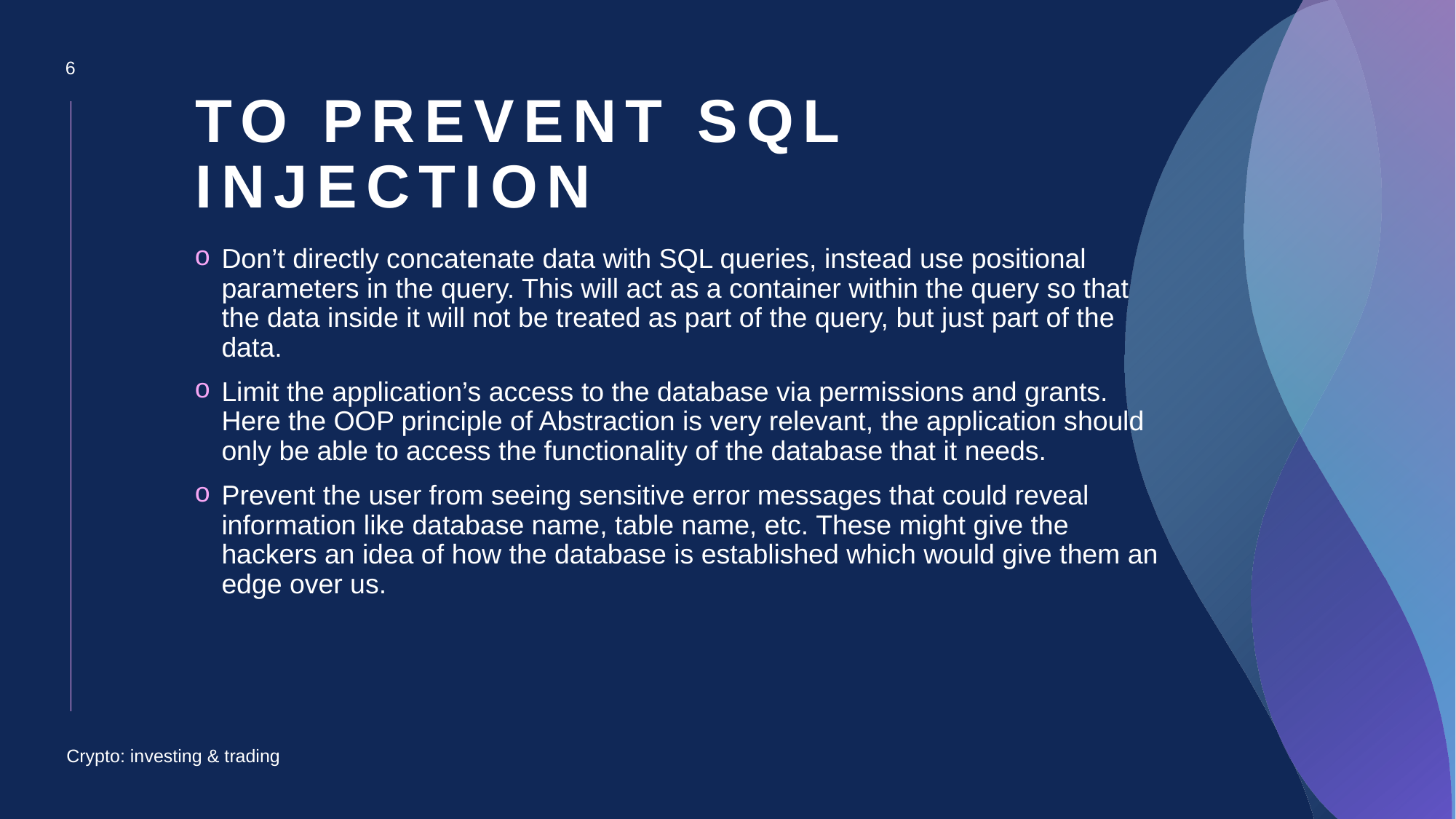

6
# To Prevent sql injection
Don’t directly concatenate data with SQL queries, instead use positional parameters in the query. This will act as a container within the query so that the data inside it will not be treated as part of the query, but just part of the data.
Limit the application’s access to the database via permissions and grants. Here the OOP principle of Abstraction is very relevant, the application should only be able to access the functionality of the database that it needs.
Prevent the user from seeing sensitive error messages that could reveal information like database name, table name, etc. These might give the hackers an idea of how the database is established which would give them an edge over us.
Crypto: investing & trading